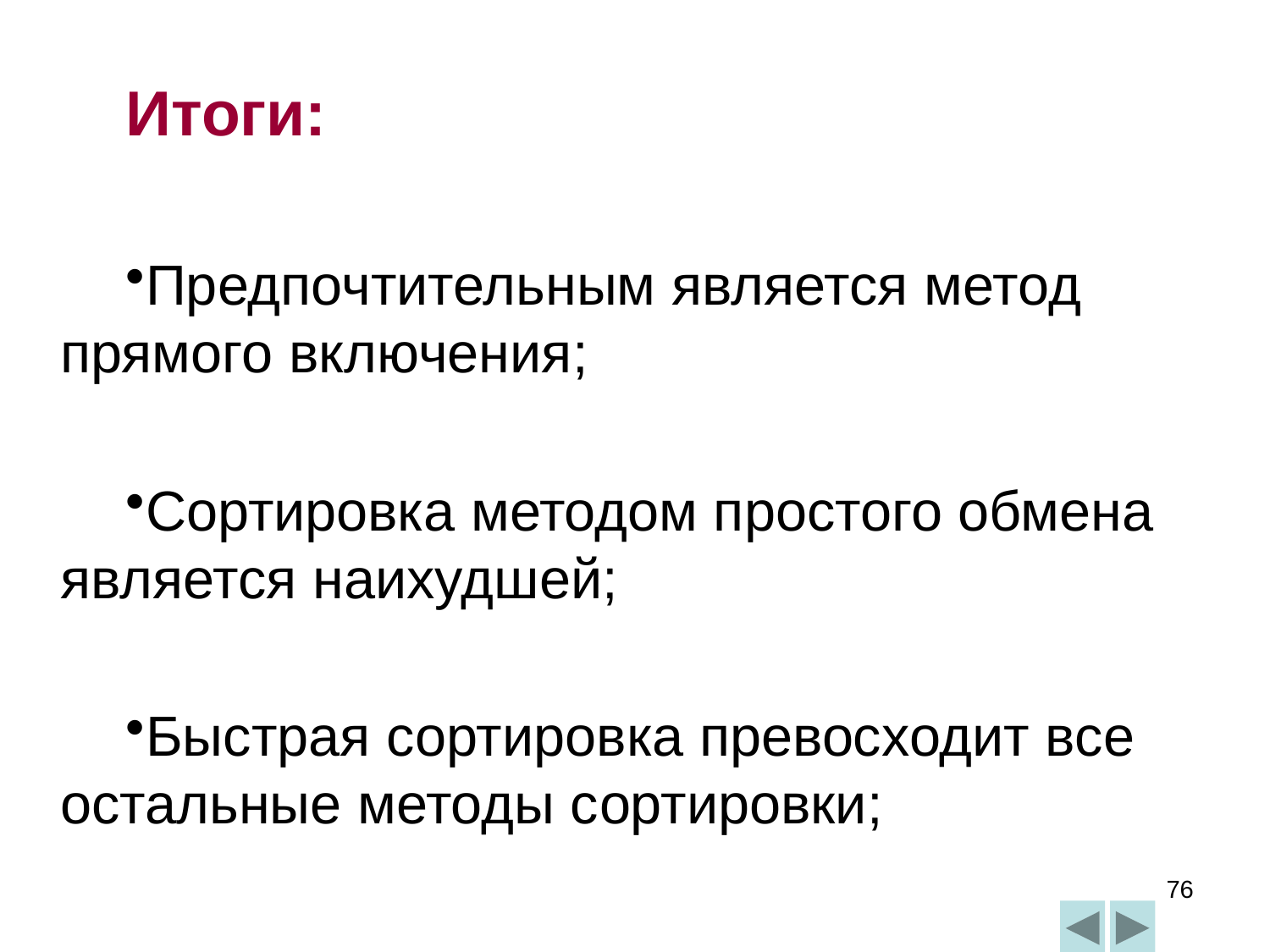

Итоги:

Предпочтительным является метод прямого включения;

Сортировка методом простого обмена является наихудшей;

Быстрая сортировка превосходит все остальные методы сортировки;

76